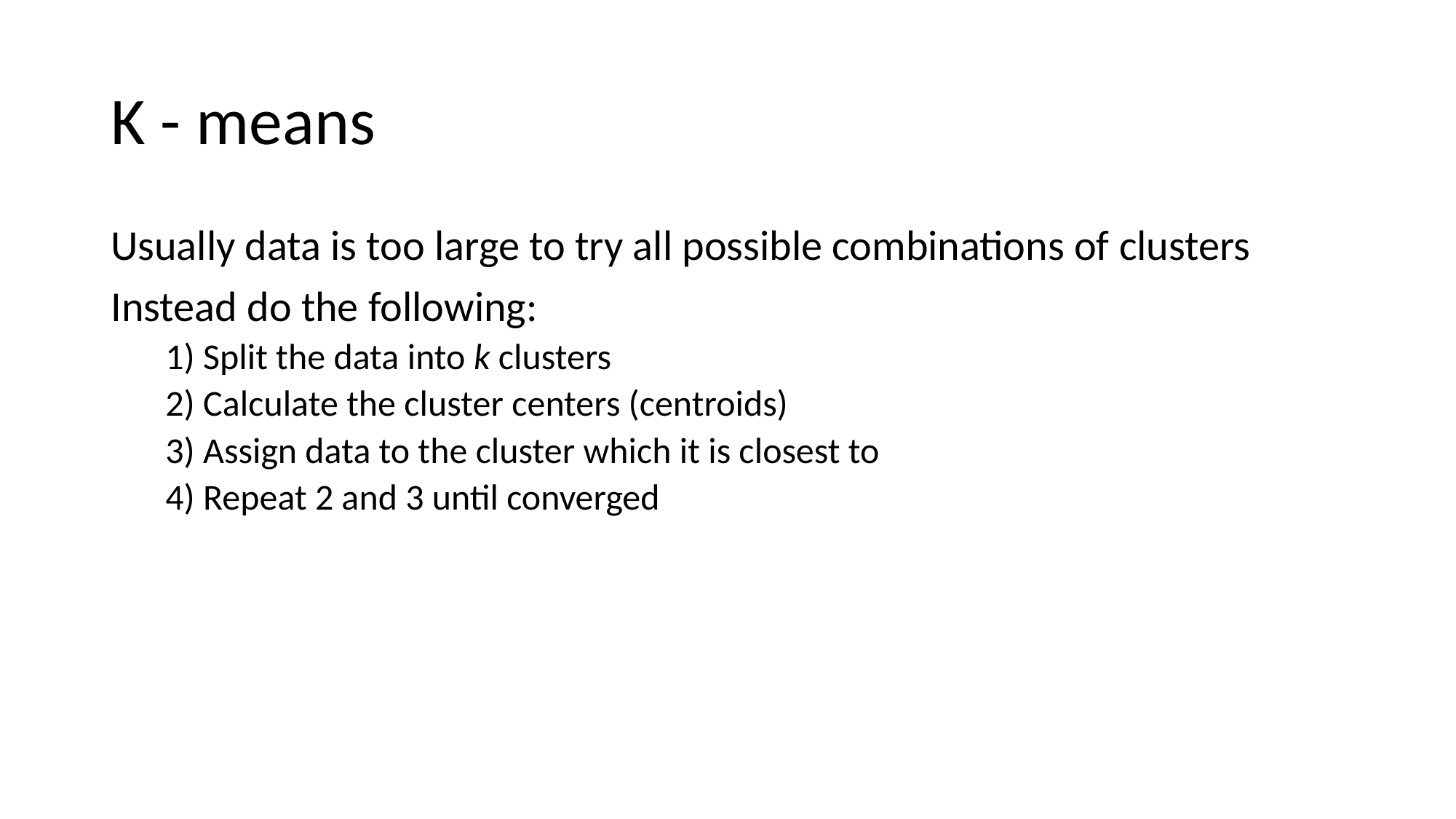

# K - means
Usually data is too large to try all possible combinations of clusters
Instead do the following:
1) Split the data into k clusters
2) Calculate the cluster centers (centroids)
3) Assign data to the cluster which it is closest to
4) Repeat 2 and 3 until converged